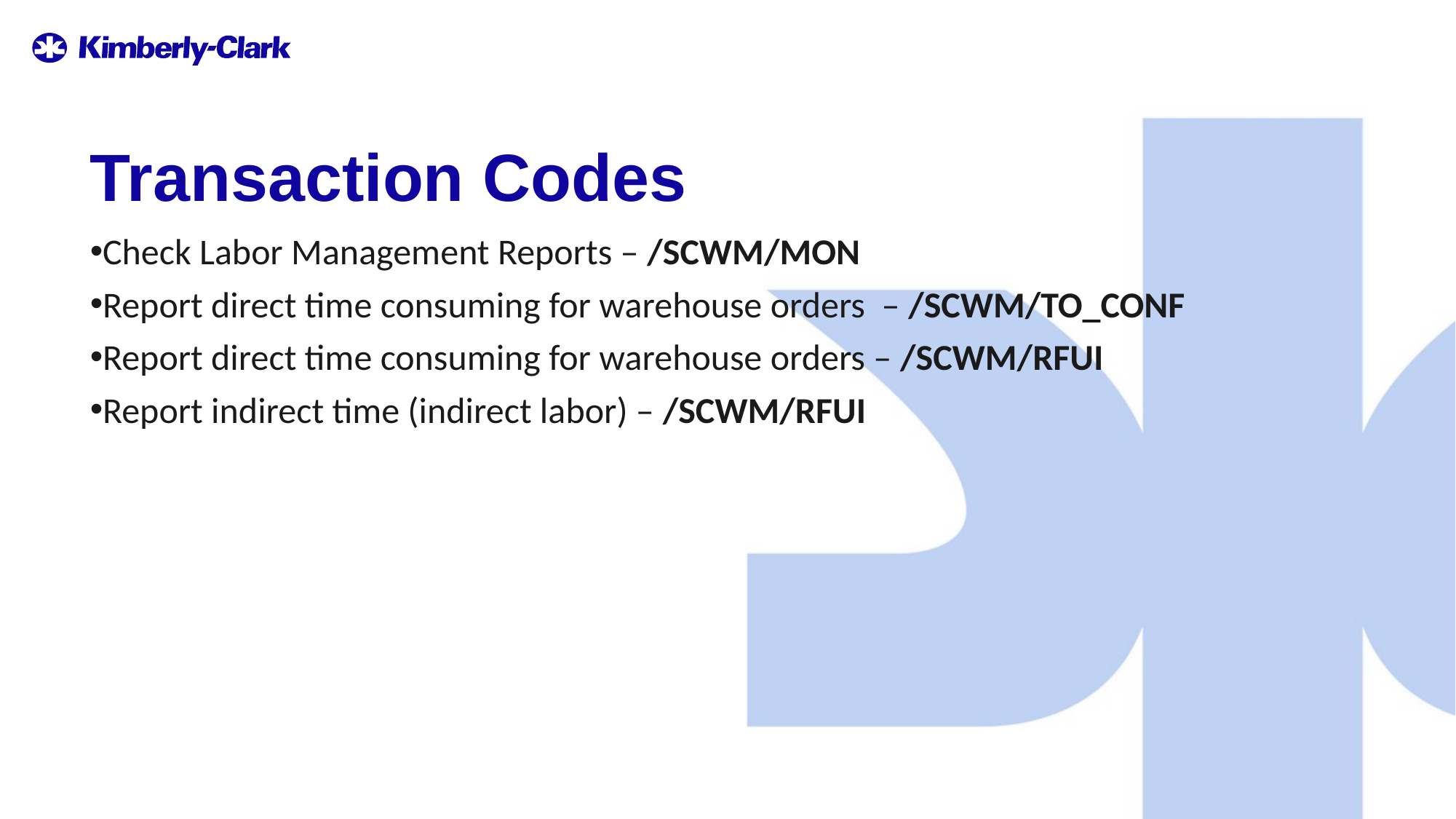

# Transaction Codes
Check Labor Management Reports – /SCWM/MON
Report direct time consuming for warehouse orders  – /SCWM/TO_CONF
Report direct time consuming for warehouse orders – /SCWM/RFUI
Report indirect time (indirect labor) – /SCWM/RFUI